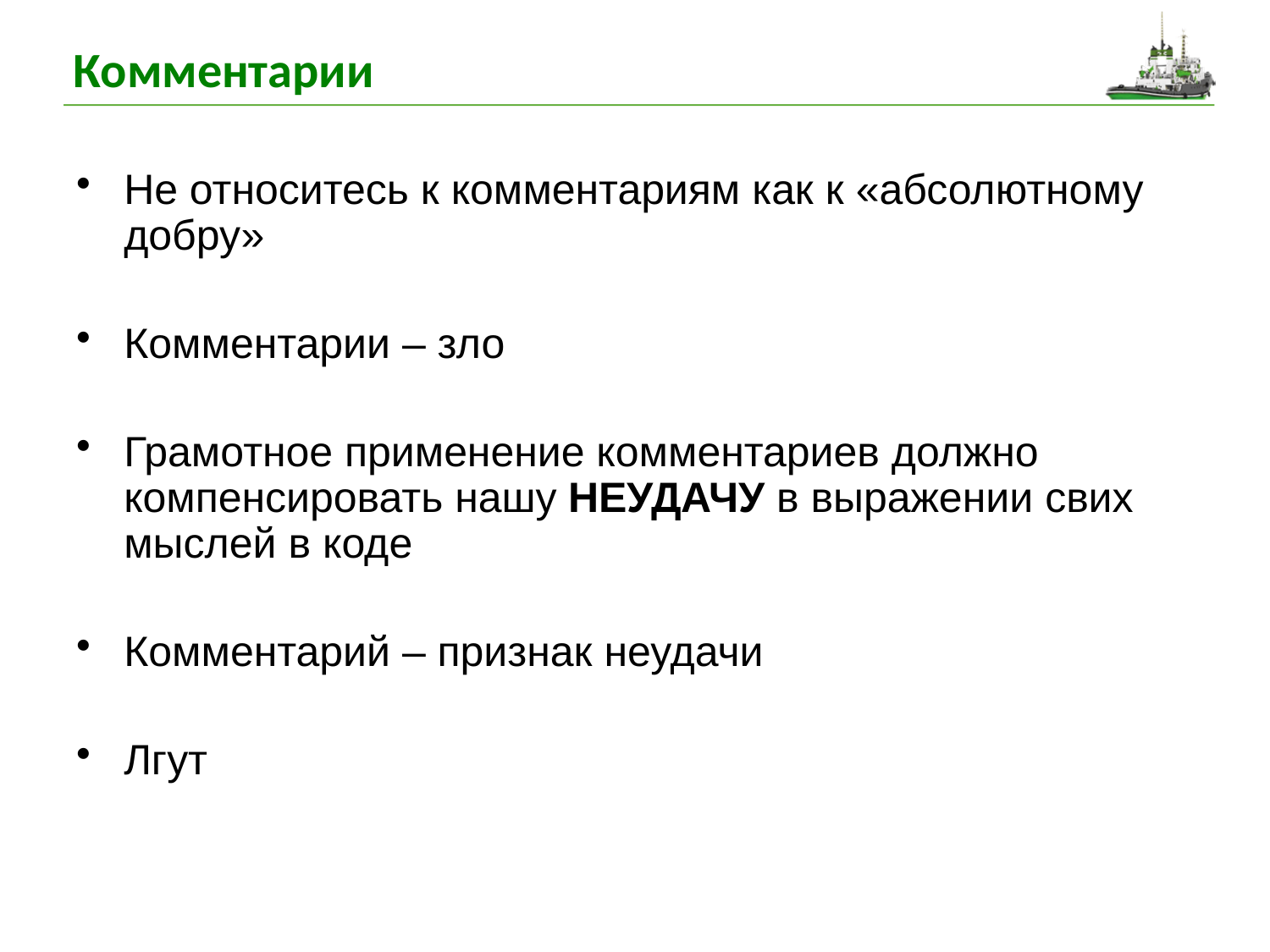

# Комментарии
Не относитесь к комментариям как к «абсолютному добру»

Комментарии – зло

Грамотное применение комментариев должно компенсировать нашу НЕУДАЧУ в выражении свих мыслей в коде

Комментарий – признак неудачи

Лгут